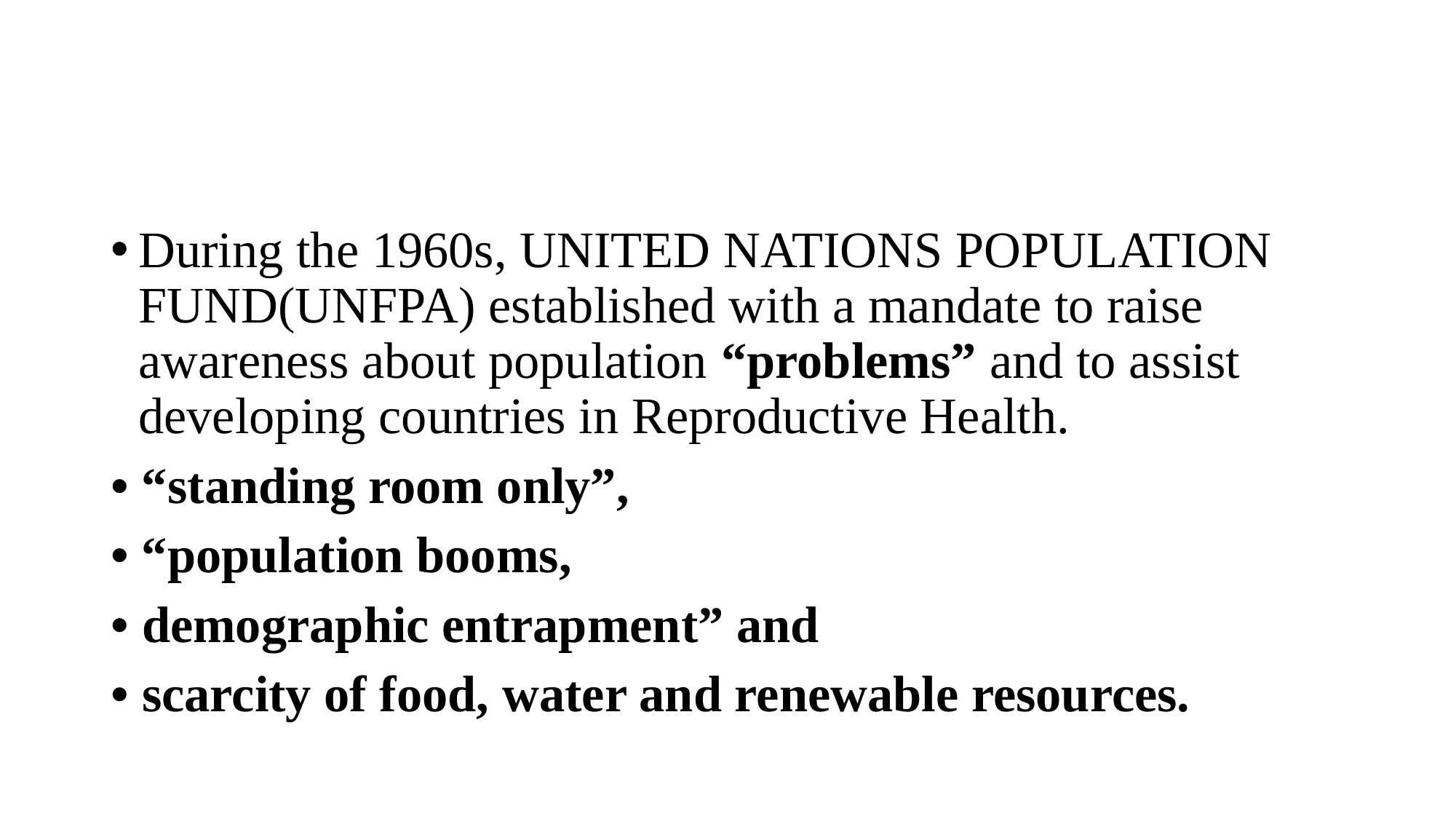

#
During the 1960s, UNITED NATIONS POPULATION FUND(UNFPA) established with a mandate to raise awareness about population “problems” and to assist developing countries in Reproductive Health.
• “standing room only”,
• “population booms,
• demographic entrapment” and
• scarcity of food, water and renewable resources.